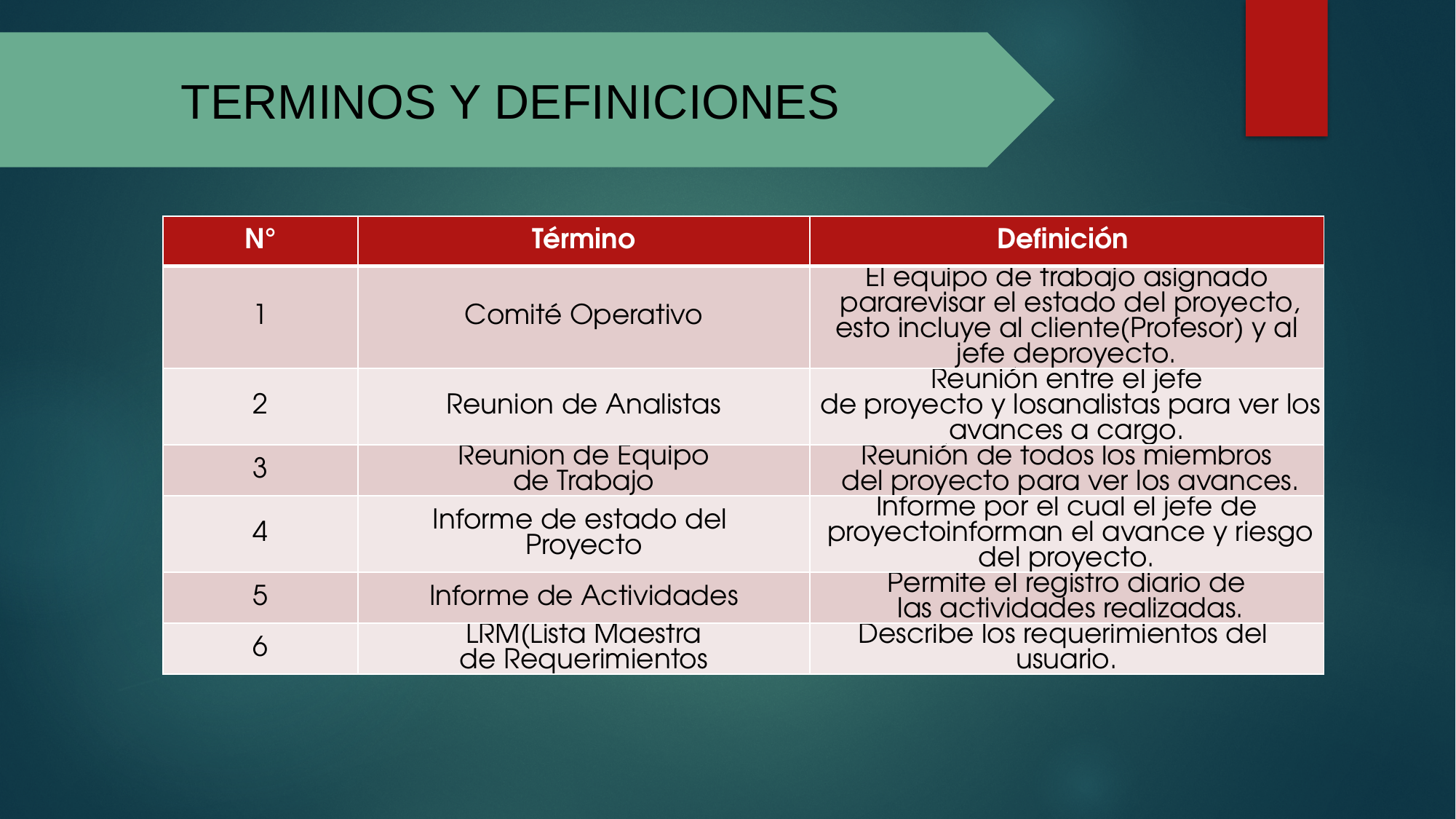

TERMINOS Y DEFINICIONES
| N° | Término | Definición |
| --- | --- | --- |
| 1 | Comité Operativo | El equipo de trabajo asignado  pararevisar el estado del proyecto, esto incluye al cliente(Profesor) y al jefe deproyecto.​ |
| 2 | Reunion de Analistas | Reunión entre el jefe  de proyecto y losanalistas para ver los avances a cargo.​ |
| 3 | Reunion de Equipo de Trabajo | Reunión de todos los miembros  del proyecto para ver los avances.​ |
| 4 | Informe de estado del Proyecto | Informe por el cual el jefe de  proyectoinforman el avance y riesgo del proyecto.​ |
| 5 | Informe de Actividades | Permite el registro diario de  las actividades realizadas.​ |
| 6 | LRM(Lista Maestra de Requerimientos | Describe los requerimientos del usuario.​ |